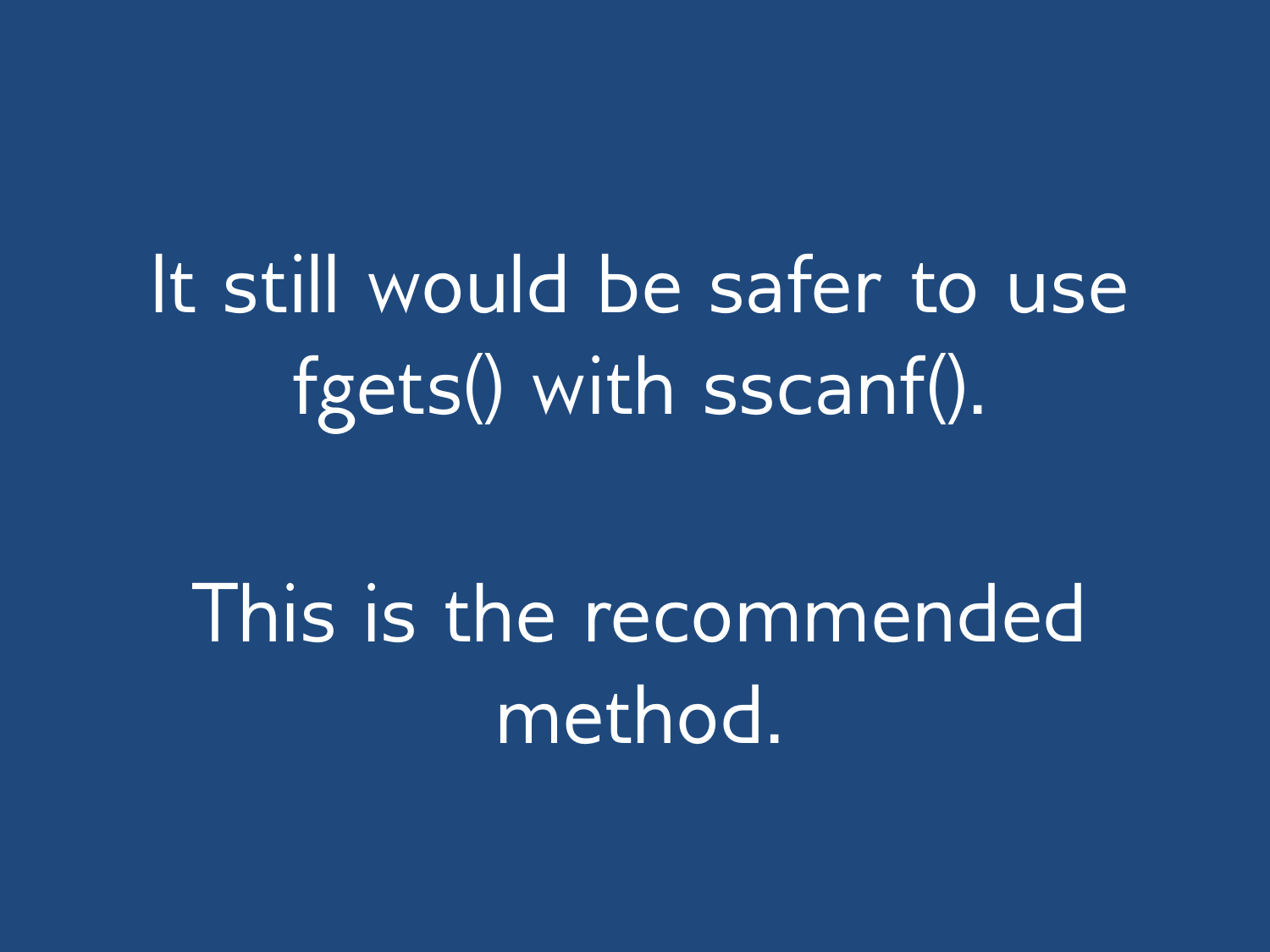

#
It still would be safer to use fgets() with sscanf().

This is the recommended method.